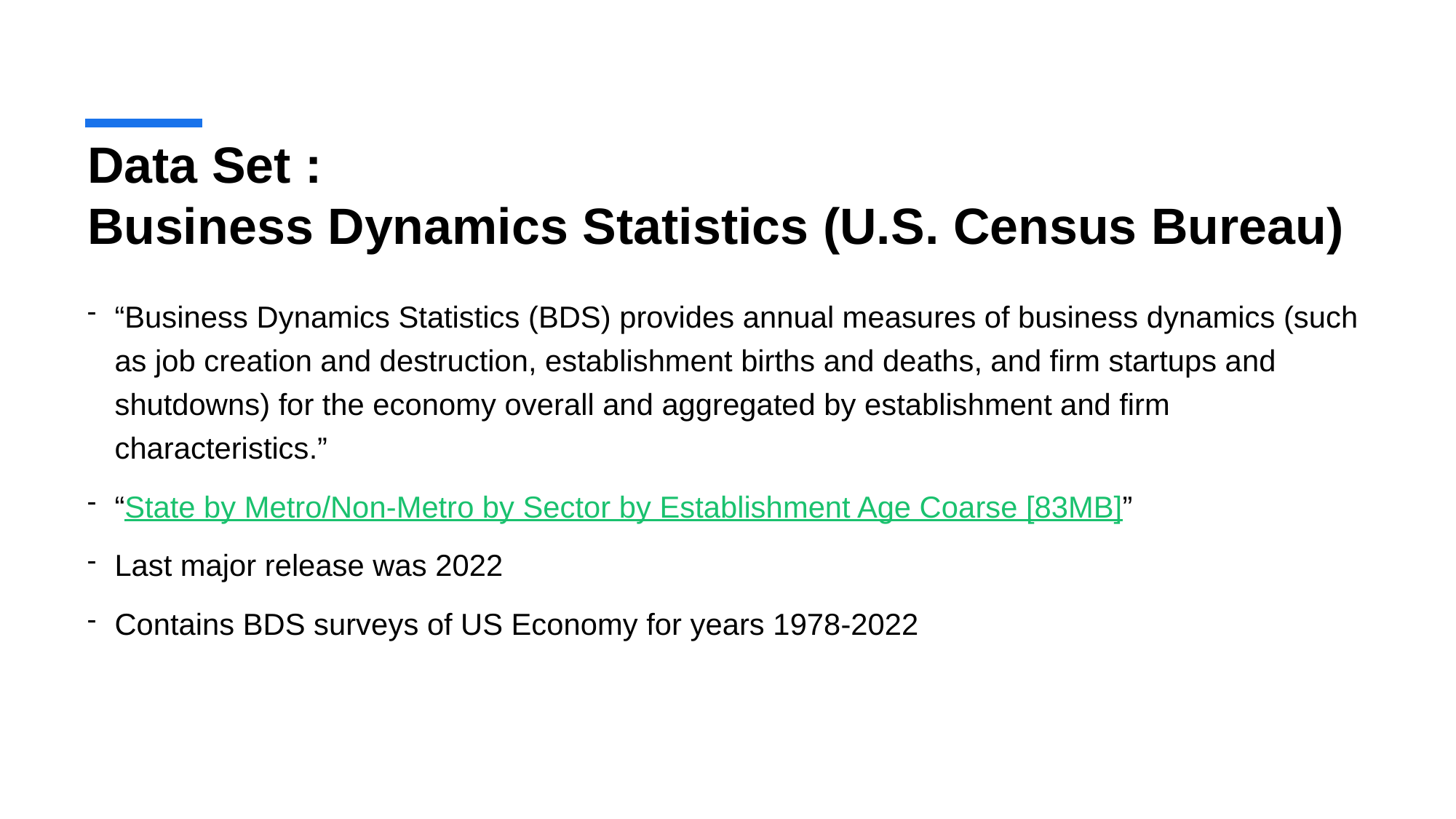

# Data Set : Business Dynamics Statistics (U.S. Census Bureau)
“Business Dynamics Statistics (BDS) provides annual measures of business dynamics (such as job creation and destruction, establishment births and deaths, and firm startups and shutdowns) for the economy overall and aggregated by establishment and firm characteristics.”
“State by Metro/Non-Metro by Sector by Establishment Age Coarse [83MB]”
Last major release was 2022
Contains BDS surveys of US Economy for years 1978-2022